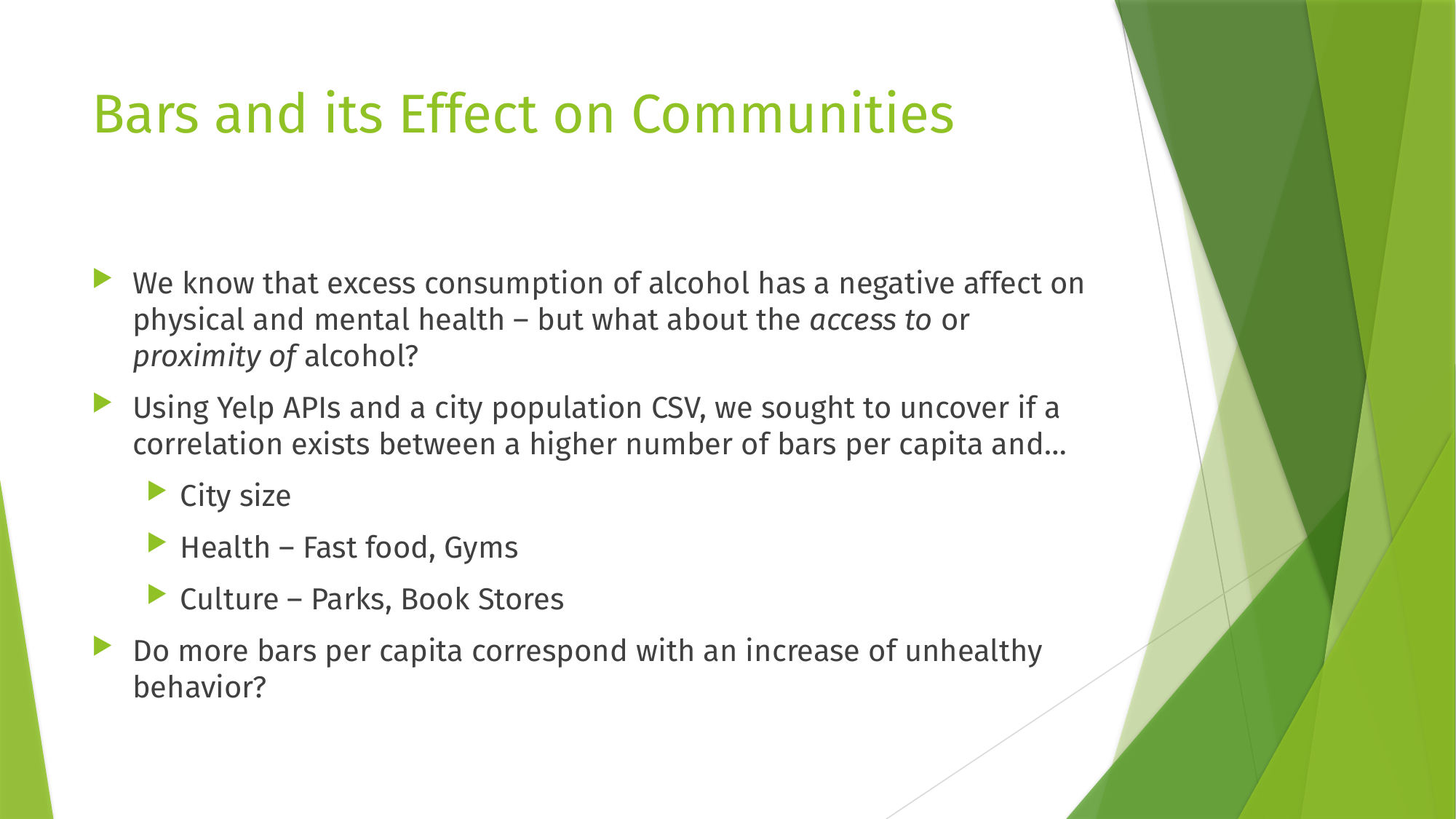

# Bars and its Effect on Communities
We know that excess consumption of alcohol has a negative affect on physical and mental health – but what about the access to or proximity of alcohol?
Using Yelp APIs and a city population CSV, we sought to uncover if a correlation exists between a higher number of bars per capita and…
City size
Health – Fast food, Gyms
Culture – Parks, Book Stores
Do more bars per capita correspond with an increase of unhealthy behavior?